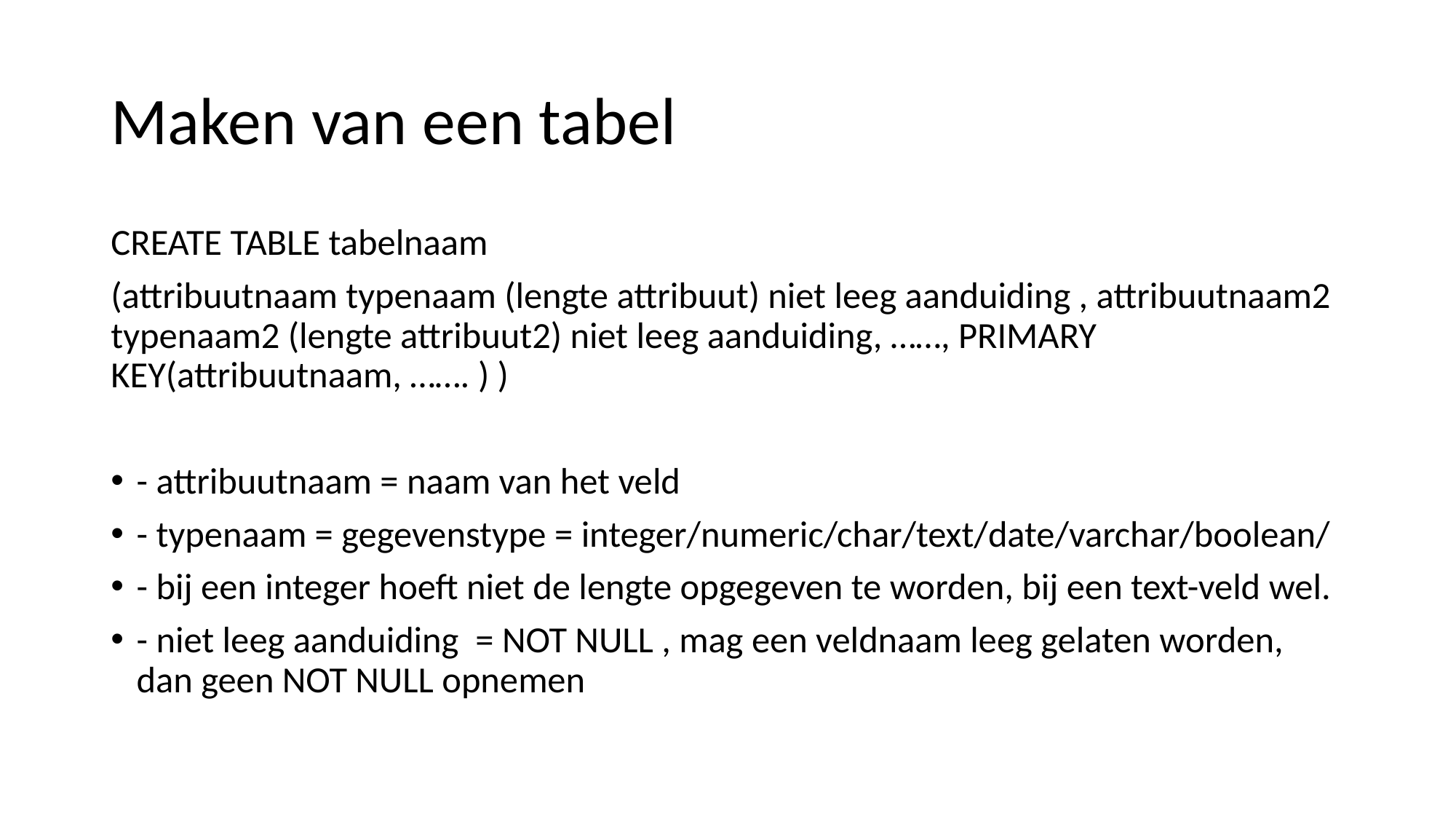

# Maken van een tabel
CREATE TABLE tabelnaam
(attribuutnaam typenaam (lengte attribuut) niet leeg aanduiding , attribuutnaam2 typenaam2 (lengte attribuut2) niet leeg aanduiding, ……, PRIMARY KEY(attribuutnaam, ……. ) )

- attribuutnaam = naam van het veld
- typenaam = gegevenstype = integer/numeric/char/text/date/varchar/boolean/
- bij een integer hoeft niet de lengte opgegeven te worden, bij een text-veld wel.
- niet leeg aanduiding  = NOT NULL , mag een veldnaam leeg gelaten worden, dan geen NOT NULL opnemen